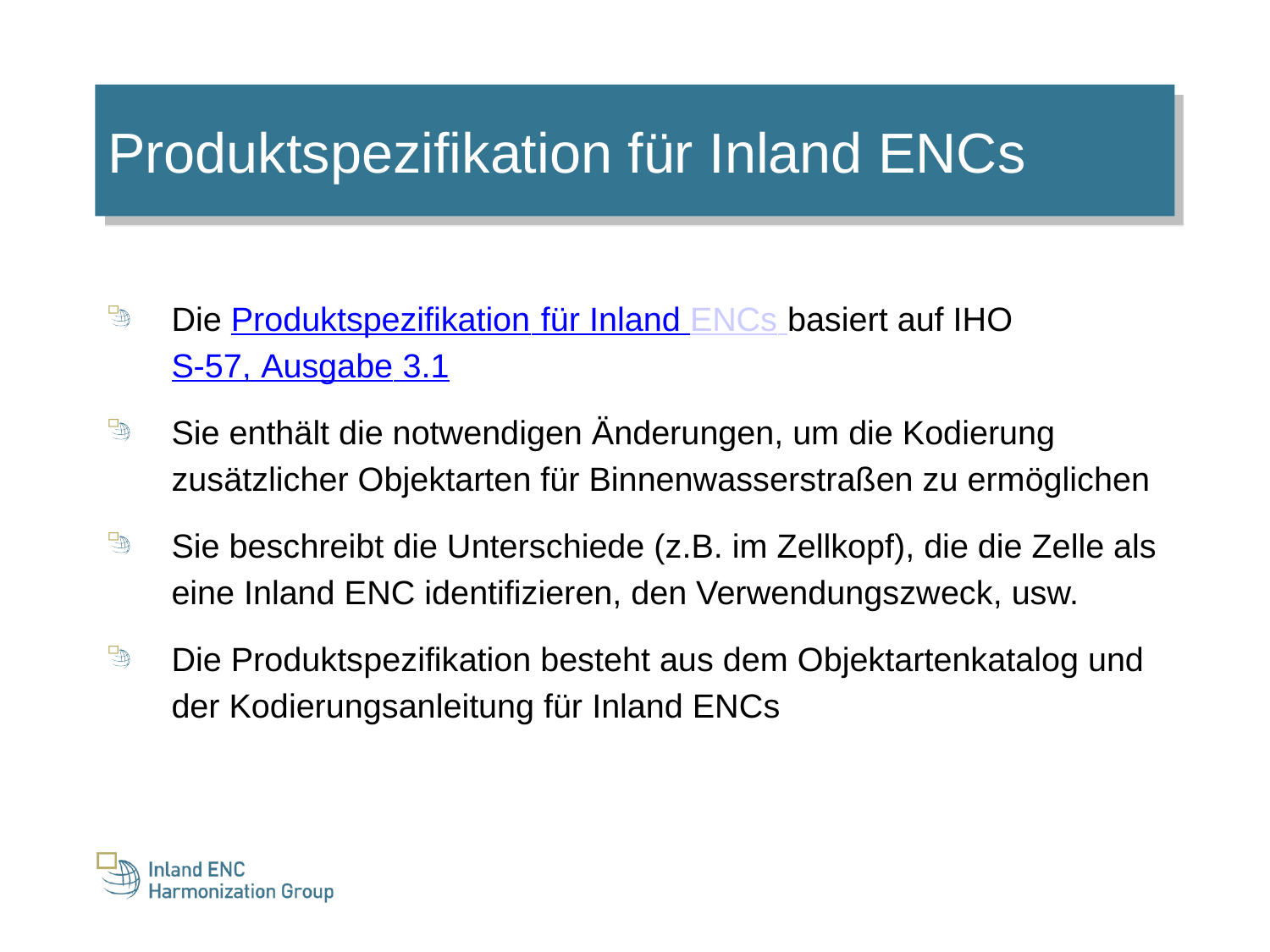

Produktspezifikation für Inland ENCs
Die Produktspezifikation für Inland ENCs basiert auf IHO
S-57, Ausgabe 3.1
Sie enthält die notwendigen Änderungen, um die Kodierung zusätzlicher Objektarten für Binnenwasserstraßen zu ermöglichen
Sie beschreibt die Unterschiede (z.B. im Zellkopf), die die Zelle als eine Inland ENC identifizieren, den Verwendungszweck, usw.
Die Produktspezifikation besteht aus dem Objektartenkatalog und der Kodierungsanleitung für Inland ENCs